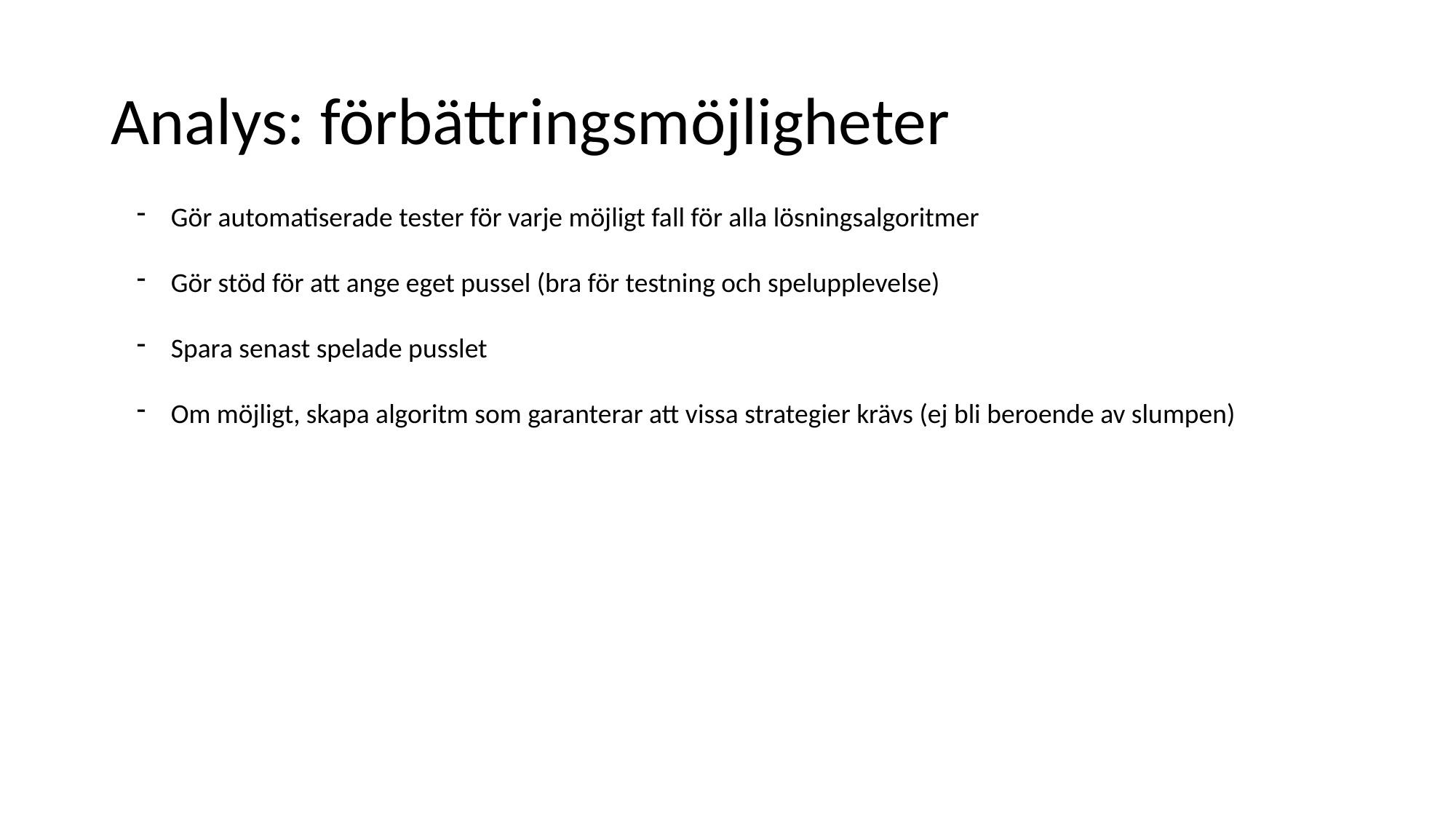

# Analys: förbättringsmöjligheter
Gör automatiserade tester för varje möjligt fall för alla lösningsalgoritmer
Gör stöd för att ange eget pussel (bra för testning och spelupplevelse)

Spara senast spelade pusslet

Om möjligt, skapa algoritm som garanterar att vissa strategier krävs (ej bli beroende av slumpen)